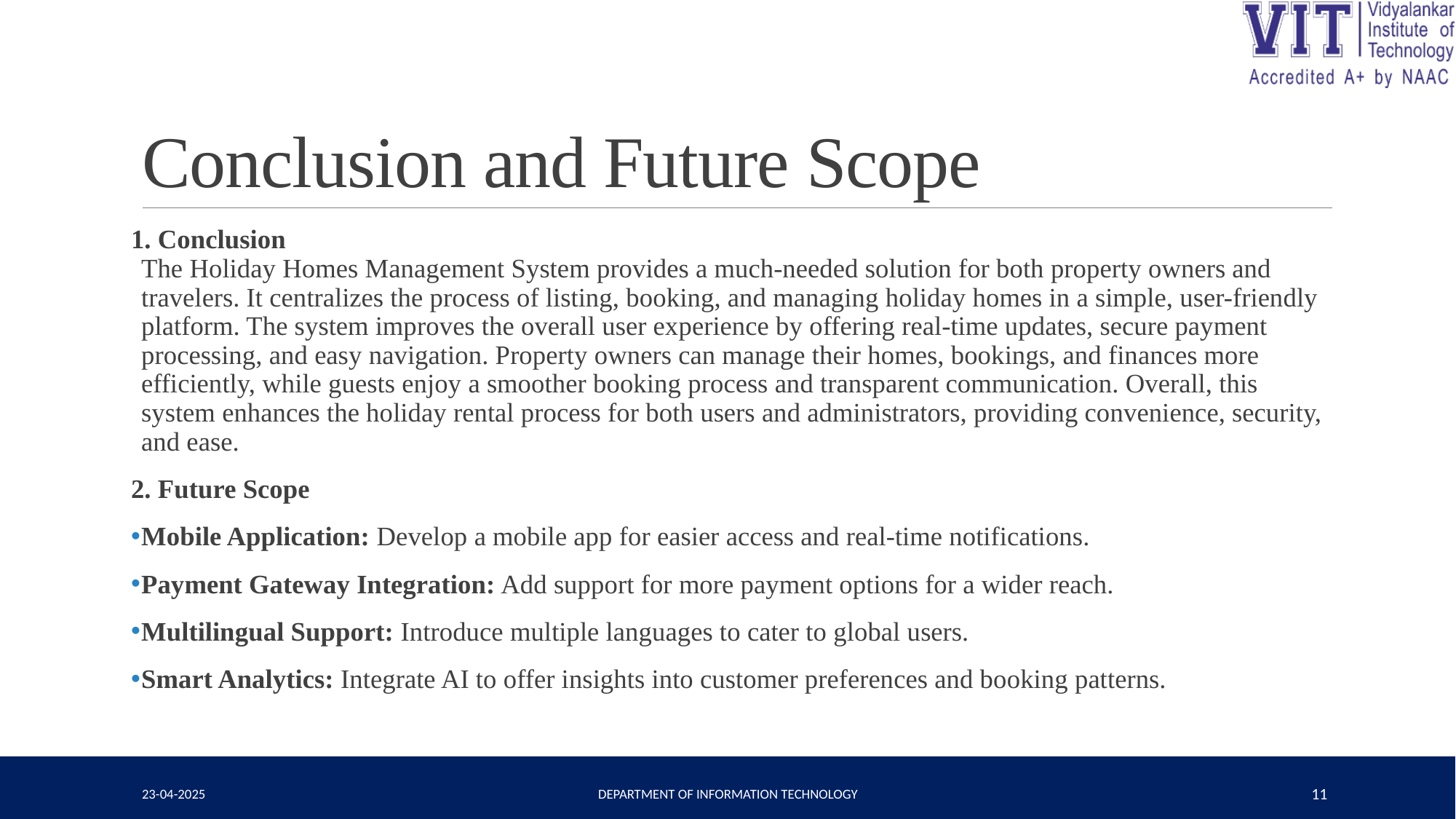

# Conclusion and Future Scope
1. Conclusion
The Holiday Homes Management System provides a much-needed solution for both property owners and travelers. It centralizes the process of listing, booking, and managing holiday homes in a simple, user-friendly platform. The system improves the overall user experience by offering real-time updates, secure payment processing, and easy navigation. Property owners can manage their homes, bookings, and finances more efficiently, while guests enjoy a smoother booking process and transparent communication. Overall, this system enhances the holiday rental process for both users and administrators, providing convenience, security, and ease.
2. Future Scope
Mobile Application: Develop a mobile app for easier access and real-time notifications.
Payment Gateway Integration: Add support for more payment options for a wider reach.
Multilingual Support: Introduce multiple languages to cater to global users.
Smart Analytics: Integrate AI to offer insights into customer preferences and booking patterns.

23-04-2025
Department of Information Technology
11